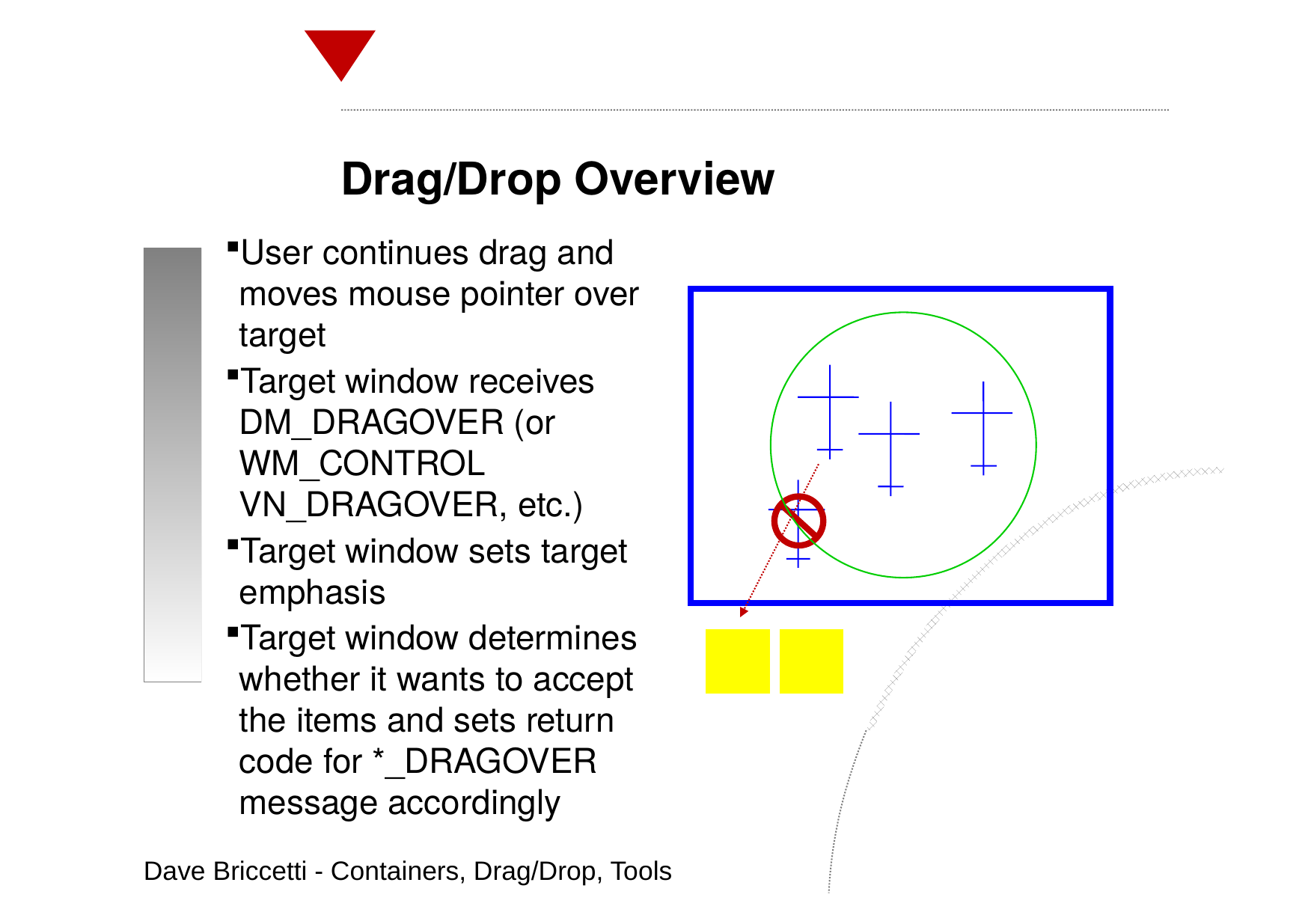

Drag/Drop Overview
User continues drag and moves mouse pointer over target
Target window receives DM_DRAGOVER (or WM_CONTROL VN_DRAGOVER, etc.)
Target window sets target emphasis
Target window determines whether it wants to accept the items and sets return code for *_DRAGOVER message accordingly

Dave Briccetti - Containers, Drag/Drop, Tools